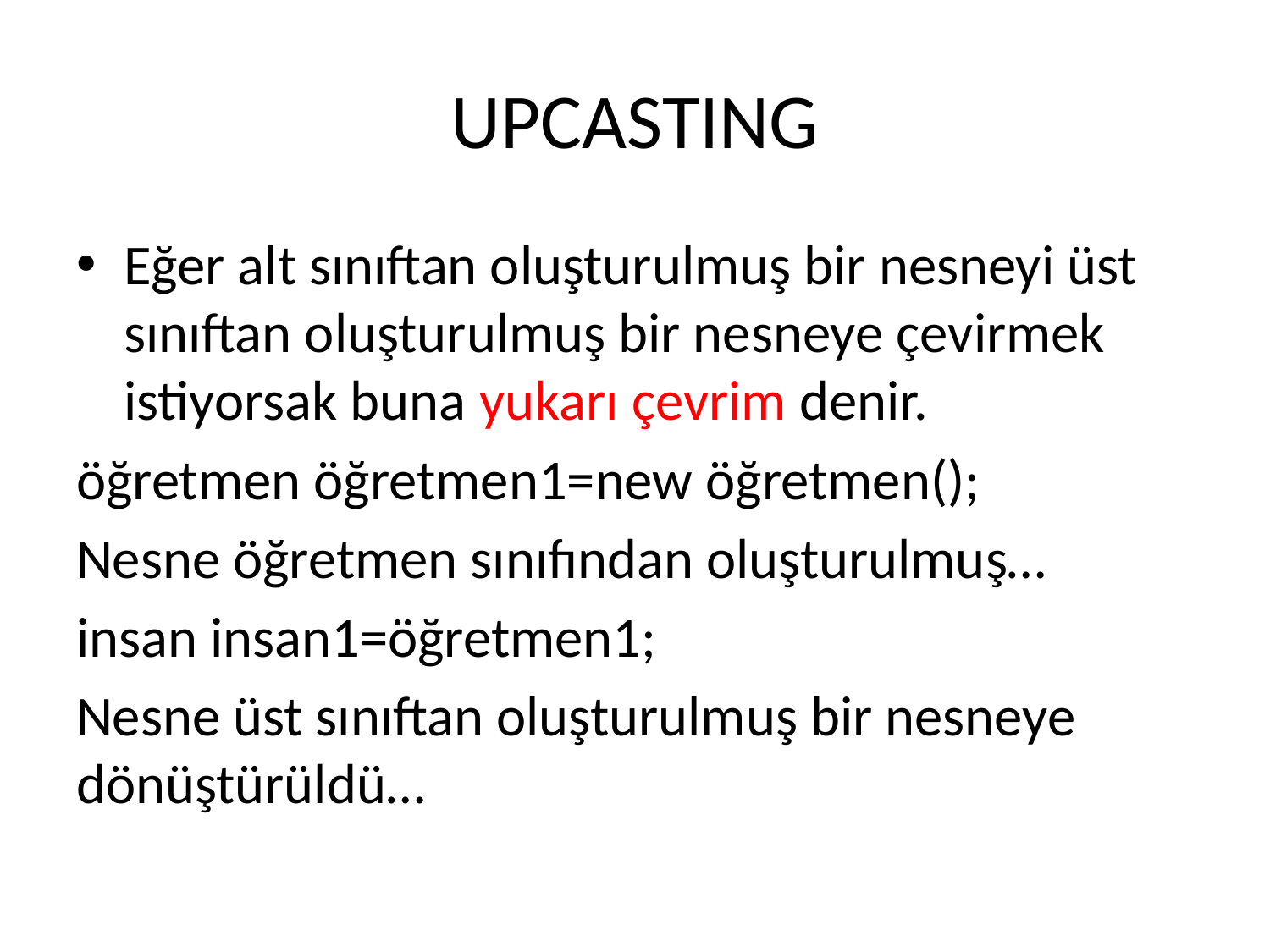

# UPCASTING
Eğer alt sınıftan oluşturulmuş bir nesneyi üst sınıftan oluşturulmuş bir nesneye çevirmek istiyorsak buna yukarı çevrim denir.
öğretmen öğretmen1=new öğretmen();
Nesne öğretmen sınıfından oluşturulmuş…
insan insan1=öğretmen1;
Nesne üst sınıftan oluşturulmuş bir nesneye dönüştürüldü…